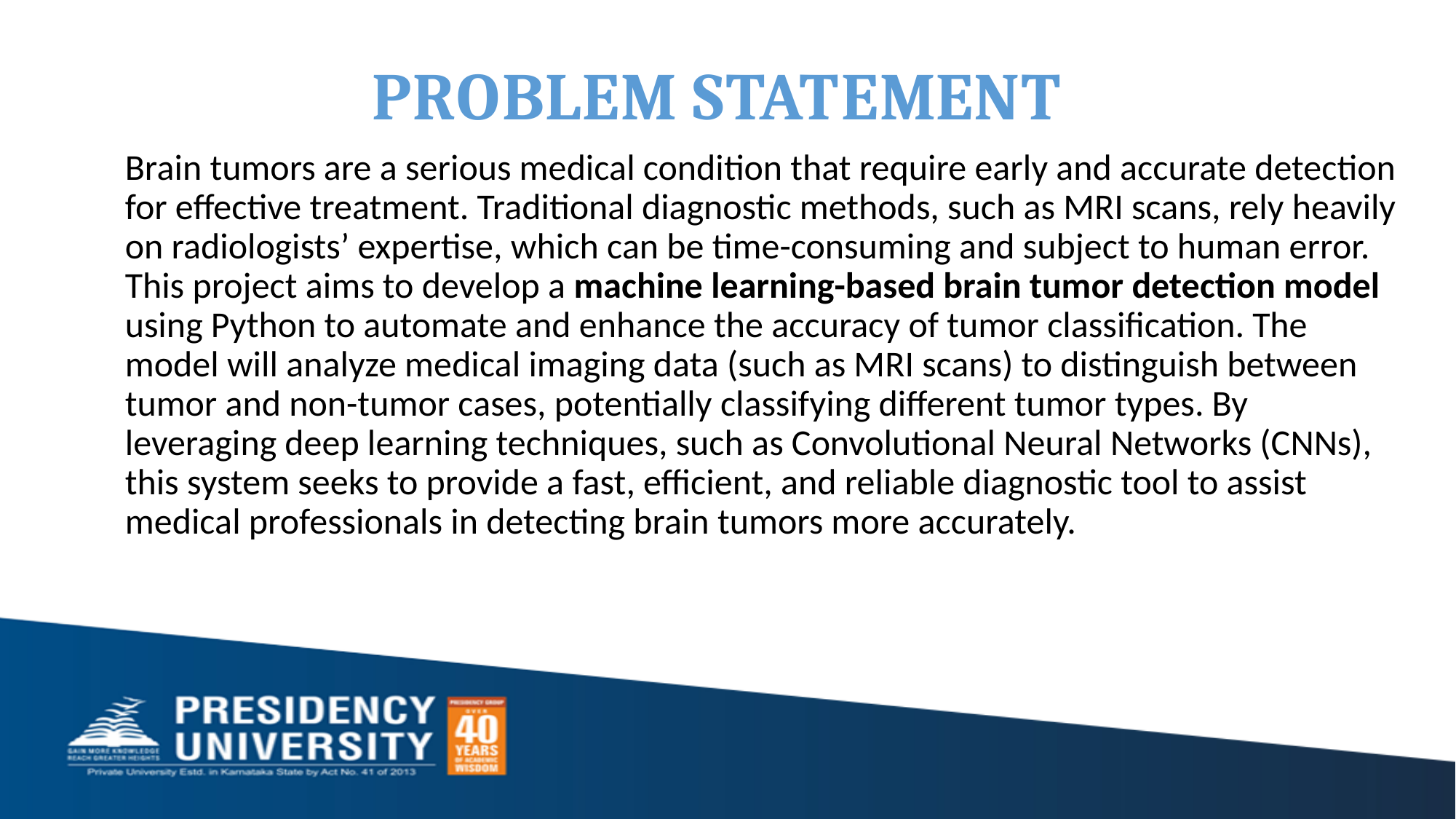

# PROBLEM STATEMENT
Brain tumors are a serious medical condition that require early and accurate detection for effective treatment. Traditional diagnostic methods, such as MRI scans, rely heavily on radiologists’ expertise, which can be time-consuming and subject to human error. This project aims to develop a machine learning-based brain tumor detection model using Python to automate and enhance the accuracy of tumor classification. The model will analyze medical imaging data (such as MRI scans) to distinguish between tumor and non-tumor cases, potentially classifying different tumor types. By leveraging deep learning techniques, such as Convolutional Neural Networks (CNNs), this system seeks to provide a fast, efficient, and reliable diagnostic tool to assist medical professionals in detecting brain tumors more accurately.